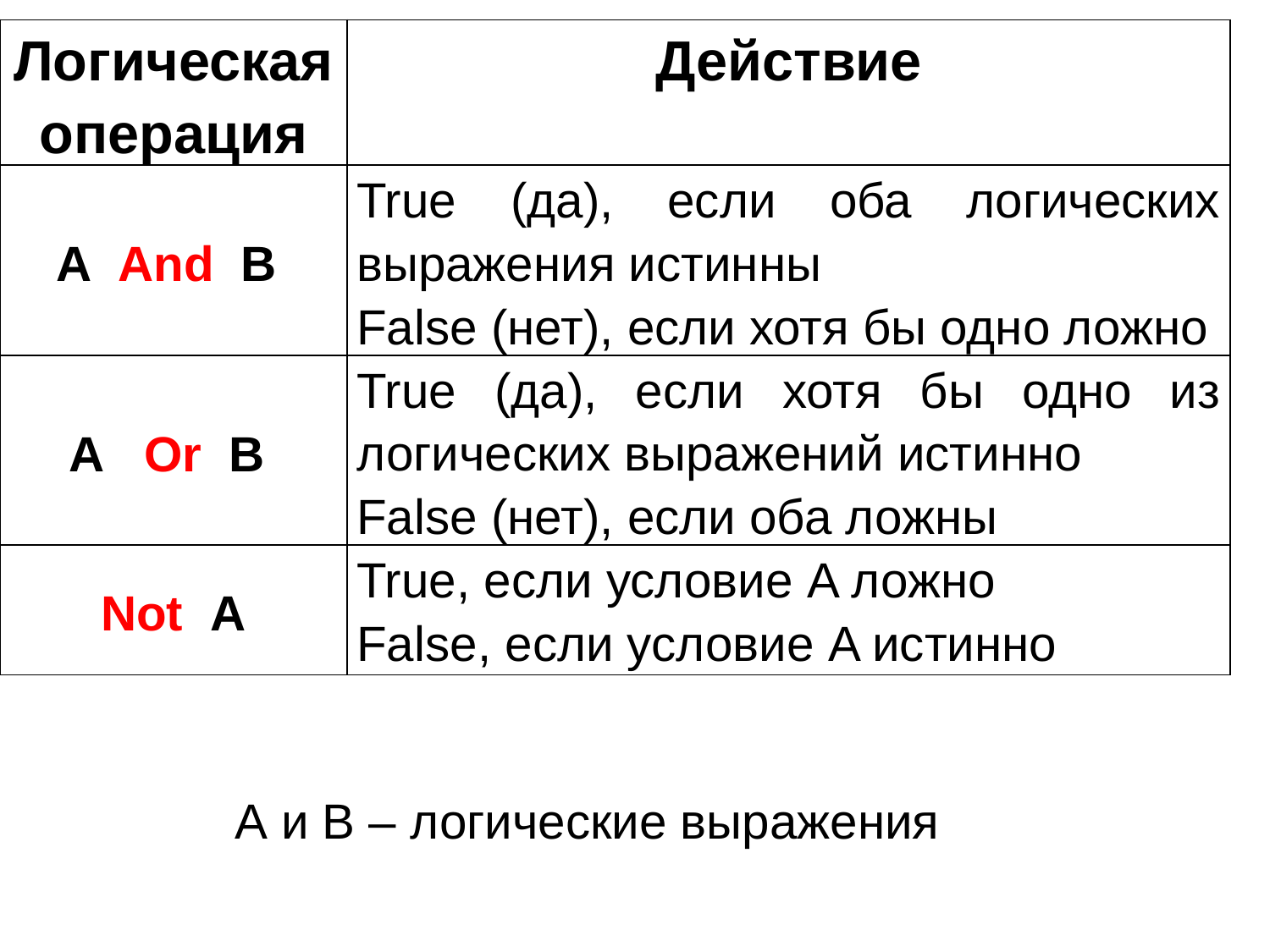

| Логическая операция | Действие |
| --- | --- |
| A And B | True (да), если оба логических выражения истинны False (нет), если хотя бы одно ложно |
| A Or B | True (да), если хотя бы одно из логических выражений истинно False (нет), если оба ложны |
| Not A | True, если условие A ложно False, если условие A истинно |
А и В – логические выражения